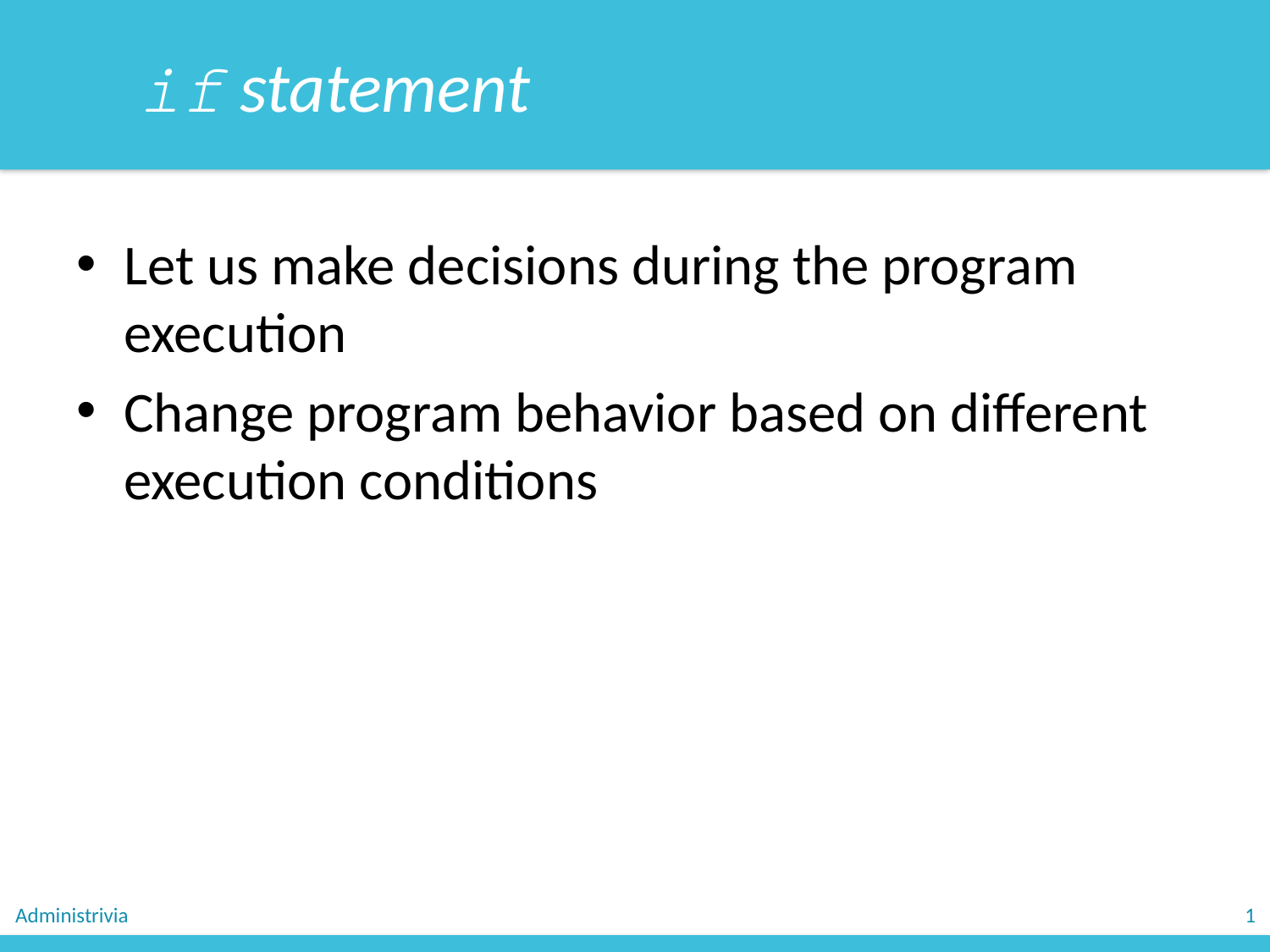

if statement
Let us make decisions during the program execution
Change program behavior based on different execution conditions

Administrivia
1